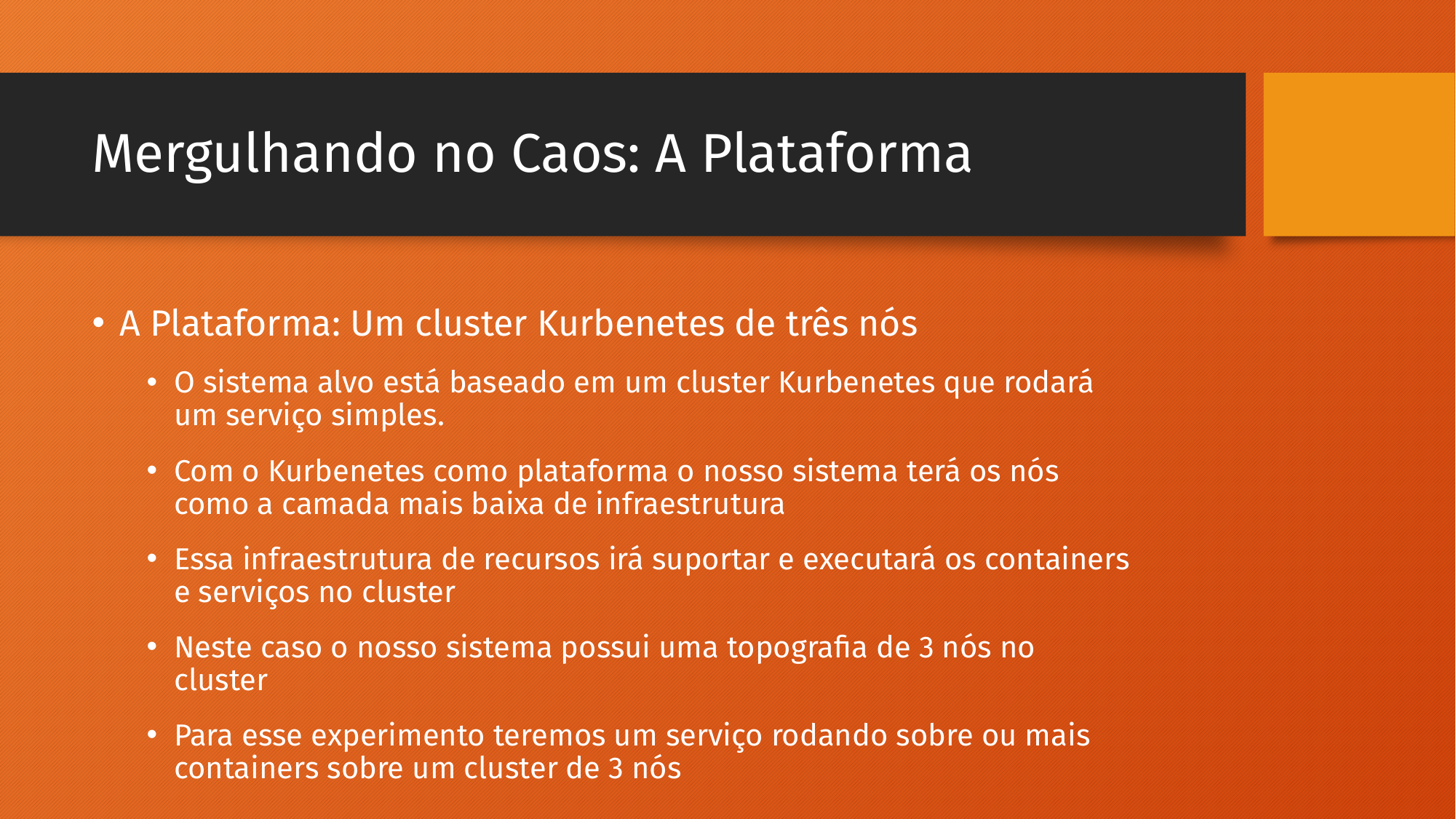

# Mergulhando no Caos: A Plataforma
A Plataforma: Um cluster Kurbenetes de três nós
O sistema alvo está baseado em um cluster Kurbenetes que rodará um serviço simples.
Com o Kurbenetes como plataforma o nosso sistema terá os nós como a camada mais baixa de infraestrutura
Essa infraestrutura de recursos irá suportar e executará os containers e serviços no cluster
Neste caso o nosso sistema possui uma topografia de 3 nós no cluster
Para esse experimento teremos um serviço rodando sobre ou mais containers sobre um cluster de 3 nós